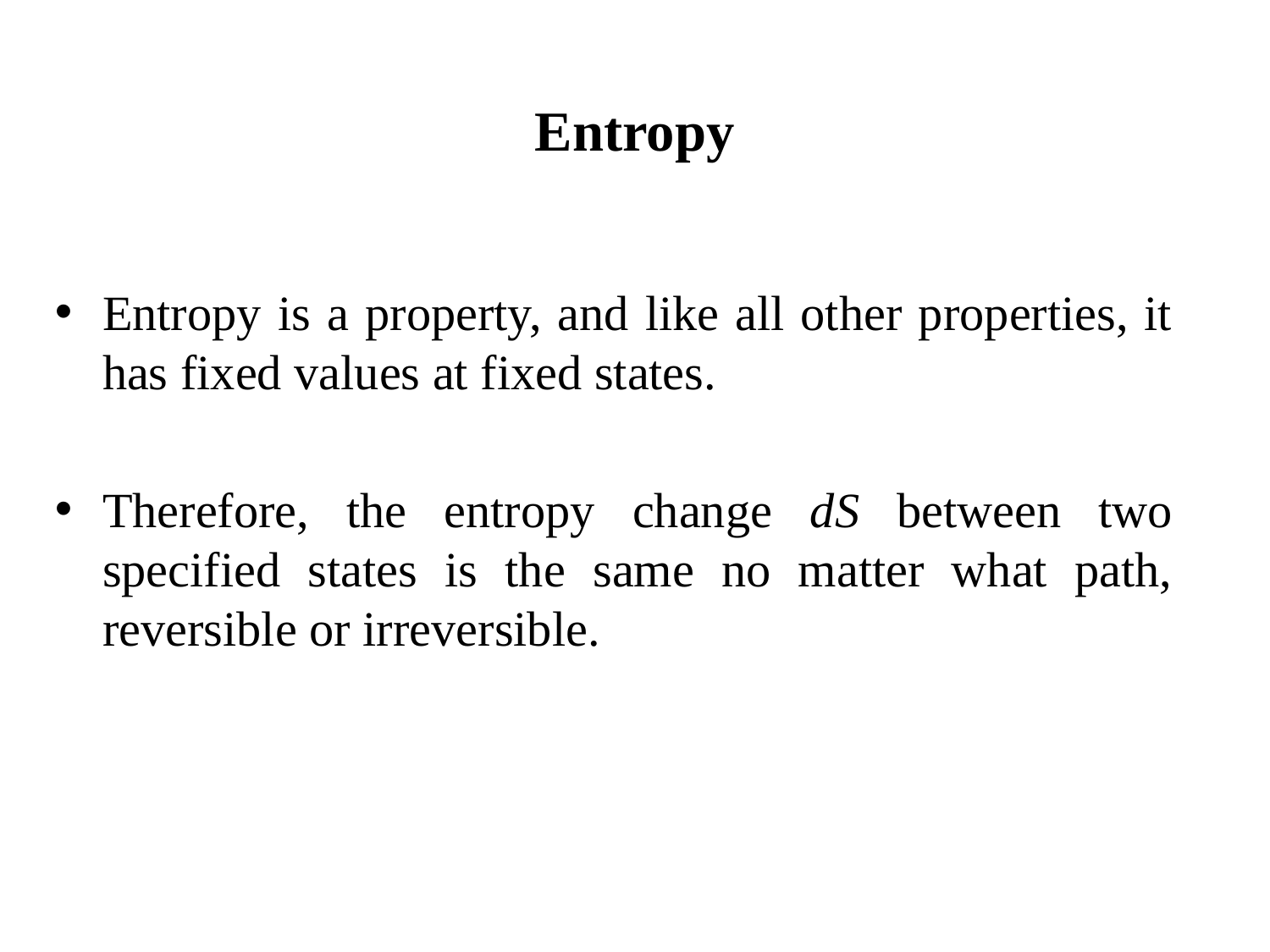

Entropy
Entropy is a property, and like all other properties, it has fixed values at fixed states.

Therefore, the entropy change dS between two specified states is the same no matter what path, reversible or irreversible.